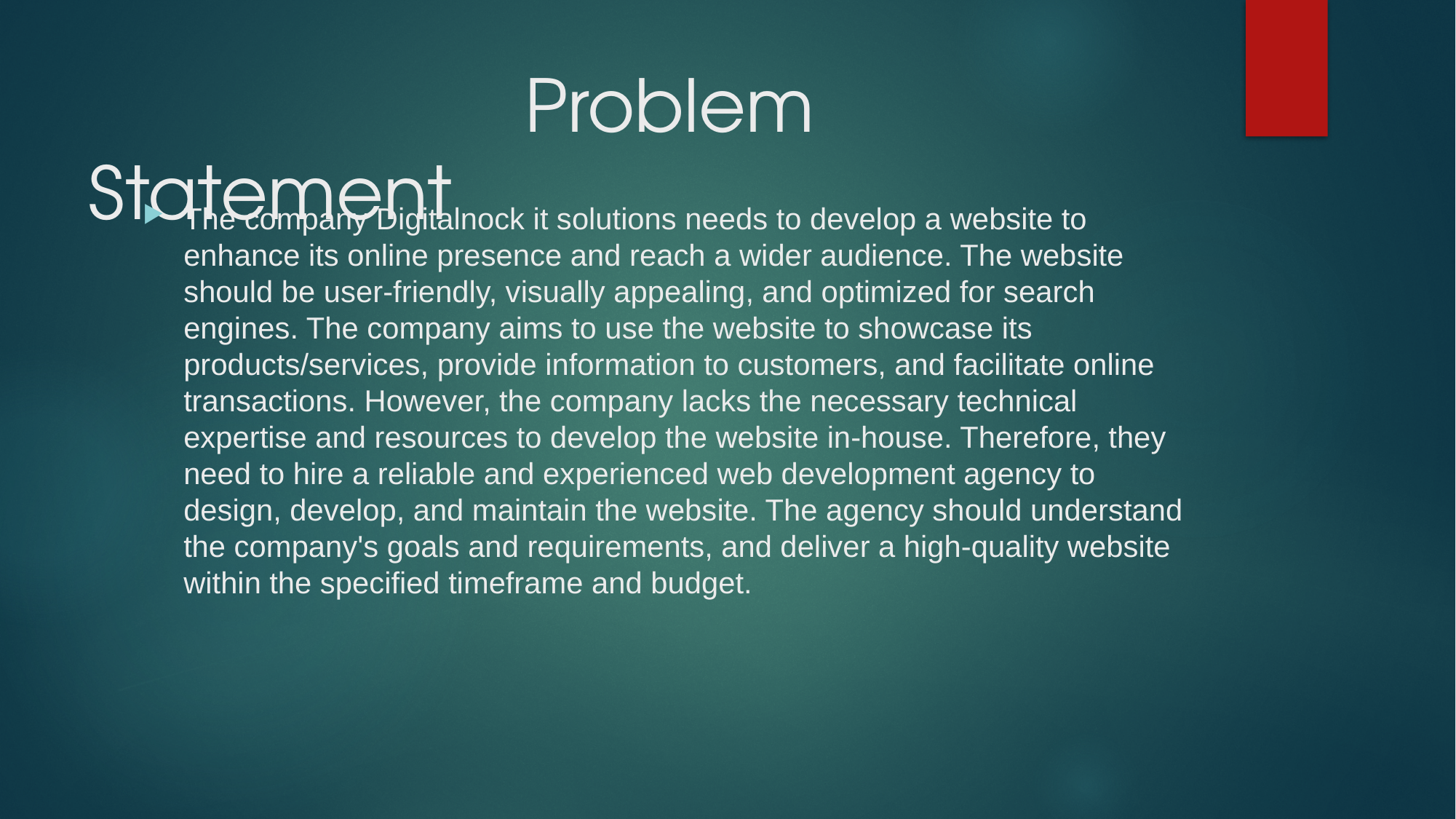

# Problem Statement
The company Digitalnock it solutions needs to develop a website to enhance its online presence and reach a wider audience. The website should be user-friendly, visually appealing, and optimized for search engines. The company aims to use the website to showcase its products/services, provide information to customers, and facilitate online transactions. However, the company lacks the necessary technical expertise and resources to develop the website in-house. Therefore, they need to hire a reliable and experienced web development agency to design, develop, and maintain the website. The agency should understand the company's goals and requirements, and deliver a high-quality website within the specified timeframe and budget.